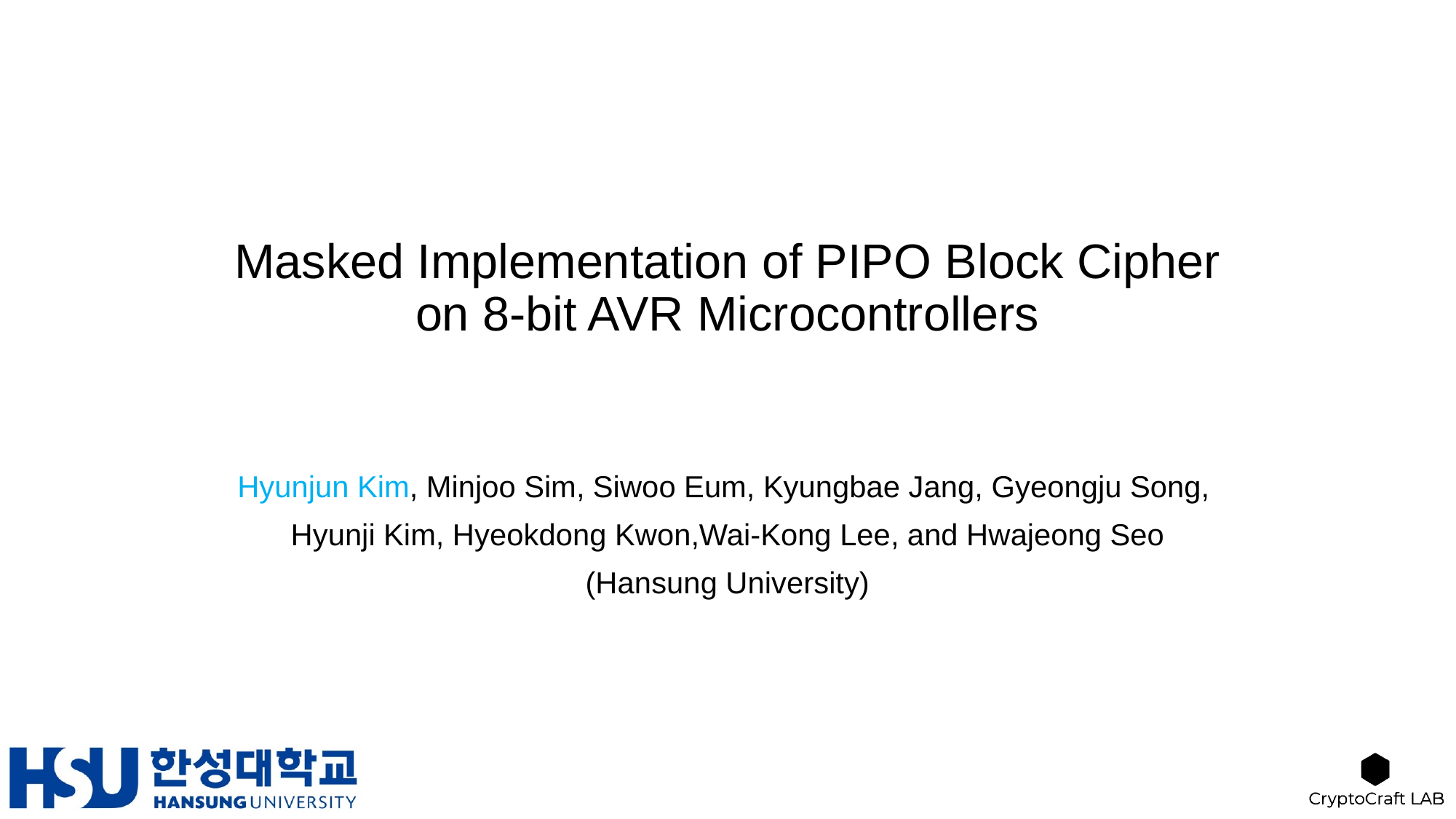

# Masked Implementation of PIPO Block Cipher on 8-bit AVR Microcontrollers
Hyunjun Kim, Minjoo Sim, Siwoo Eum, Kyungbae Jang, Gyeongju Song,
Hyunji Kim, Hyeokdong Kwon,Wai-Kong Lee, and Hwajeong Seo
(Hansung University)